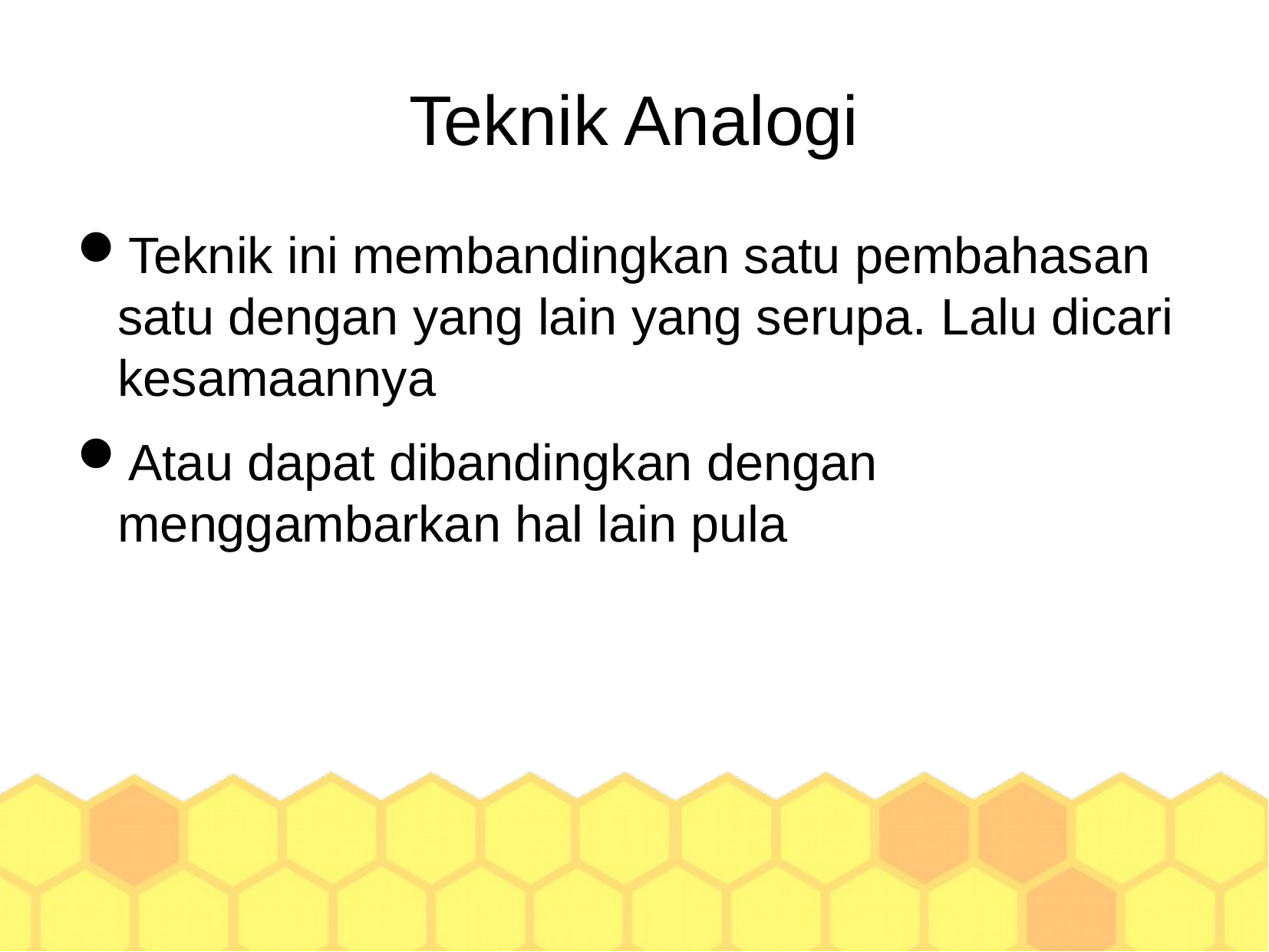

Teknik Analogi
Teknik ini membandingkan satu pembahasan satu dengan yang lain yang serupa. Lalu dicari kesamaannya
Atau dapat dibandingkan dengan menggambarkan hal lain pula